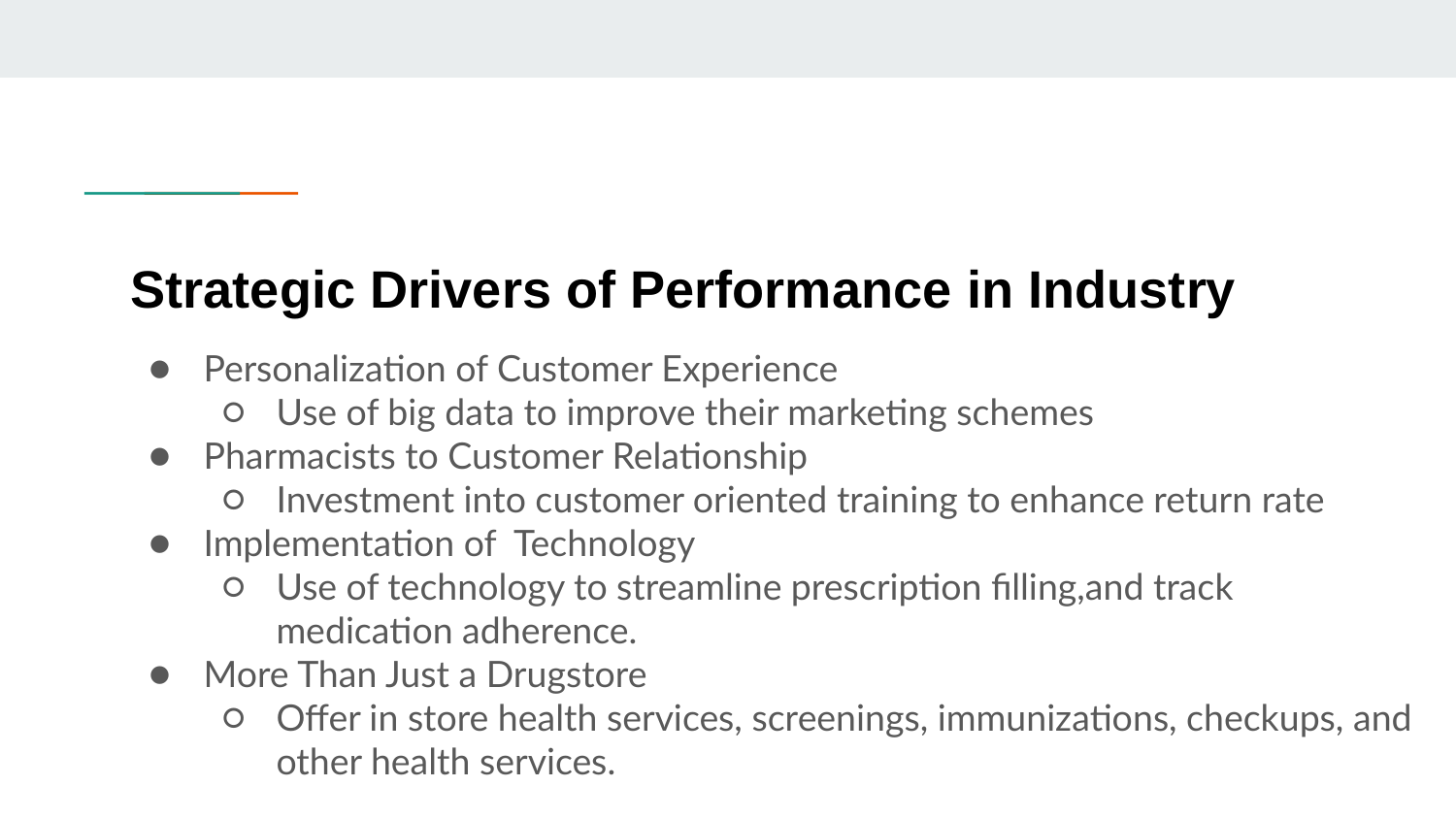

# Strategic Drivers of Performance in Industry
Personalization of Customer Experience
Use of big data to improve their marketing schemes
Pharmacists to Customer Relationship
Investment into customer oriented training to enhance return rate
Implementation of  Technology
Use of technology to streamline prescription filling,and track medication adherence.
More Than Just a Drugstore
Offer in store health services, screenings, immunizations, checkups, and other health services.